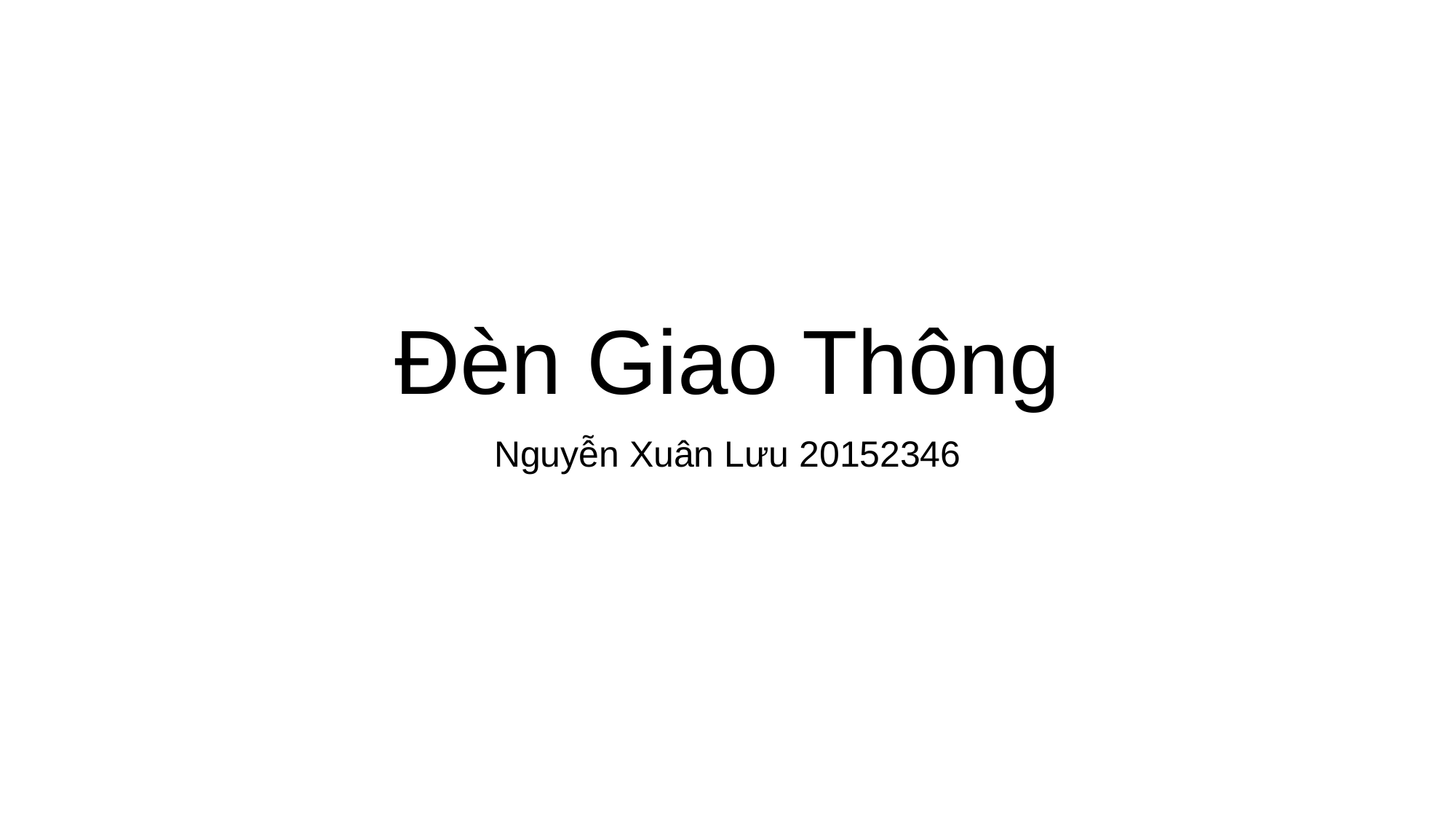

# Đèn Giao Thông
Nguyễn Xuân Lưu 20152346